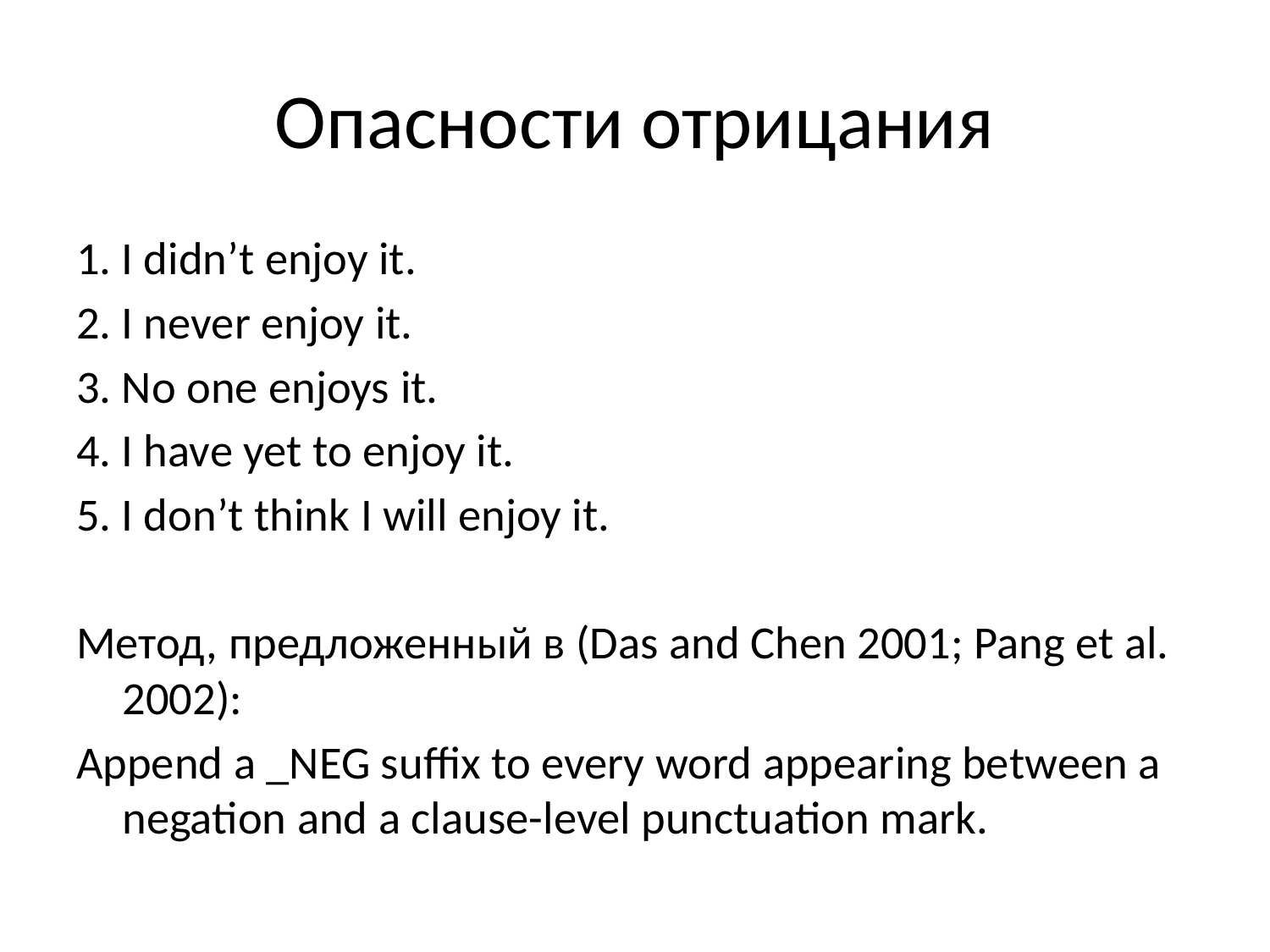

# Опасности отрицания
1. I didn’t enjoy it.
2. I never enjoy it.
3. No one enjoys it.
4. I have yet to enjoy it.
5. I don’t think I will enjoy it.

Метод, предложенный в (Das and Chen 2001; Pang et al. 2002):
Append a _NEG suffix to every word appearing between a negation and a clause-level punctuation mark.